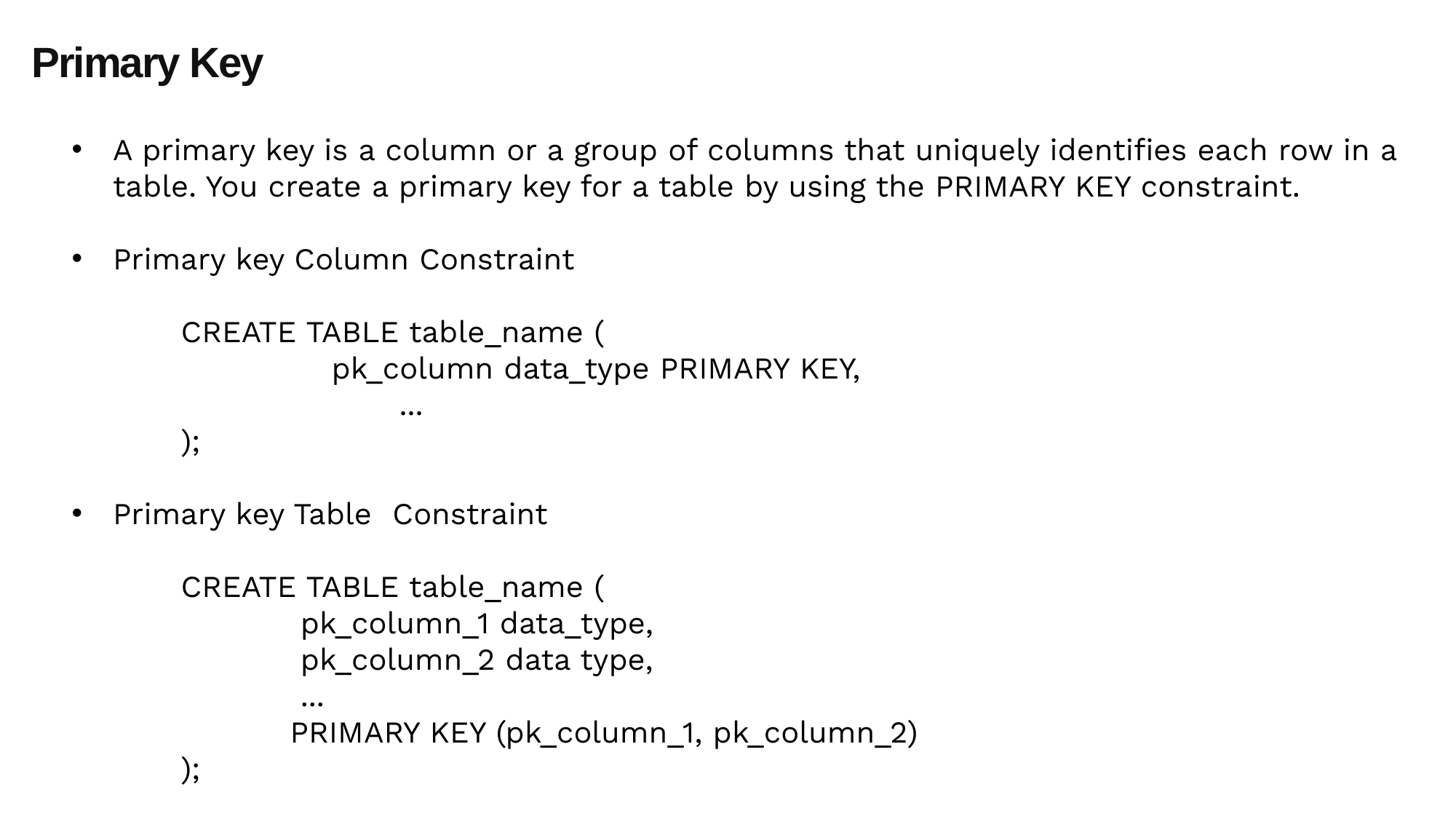

Primary Key
A primary key is a column or a group of columns that uniquely identifies each row in a table. You create a primary key for a table by using the PRIMARY KEY constraint.

Primary key Column Constraint

	CREATE TABLE table_name (
		    pk_column data_type PRIMARY KEY,
    			...
	);

Primary key Table  Constraint

	CREATE TABLE table_name (
   		 pk_column_1 data_type,
		 pk_column_2 data type,
    		 ...
		PRIMARY KEY (pk_column_1, pk_column_2)
	);